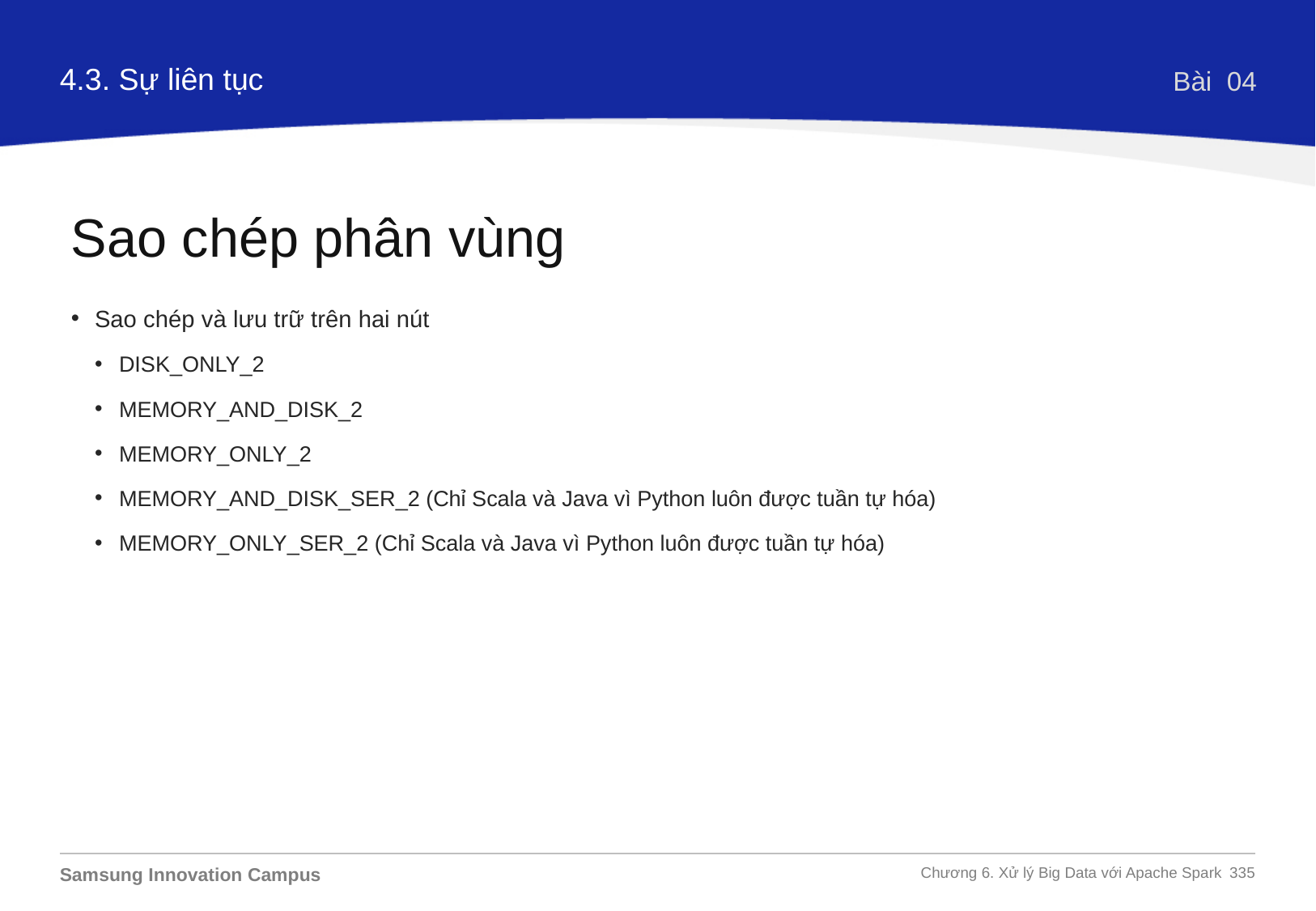

4.3. Sự liên tục
Bài  04
Sao chép phân vùng
Sao chép và lưu trữ trên hai nút
DISK_ONLY_2
MEMORY_AND_DISK_2
MEMORY_ONLY_2
MEMORY_AND_DISK_SER_2 (Chỉ Scala và Java vì Python luôn được tuần tự hóa)
MEMORY_ONLY_SER_2 (Chỉ Scala và Java vì Python luôn được tuần tự hóa)